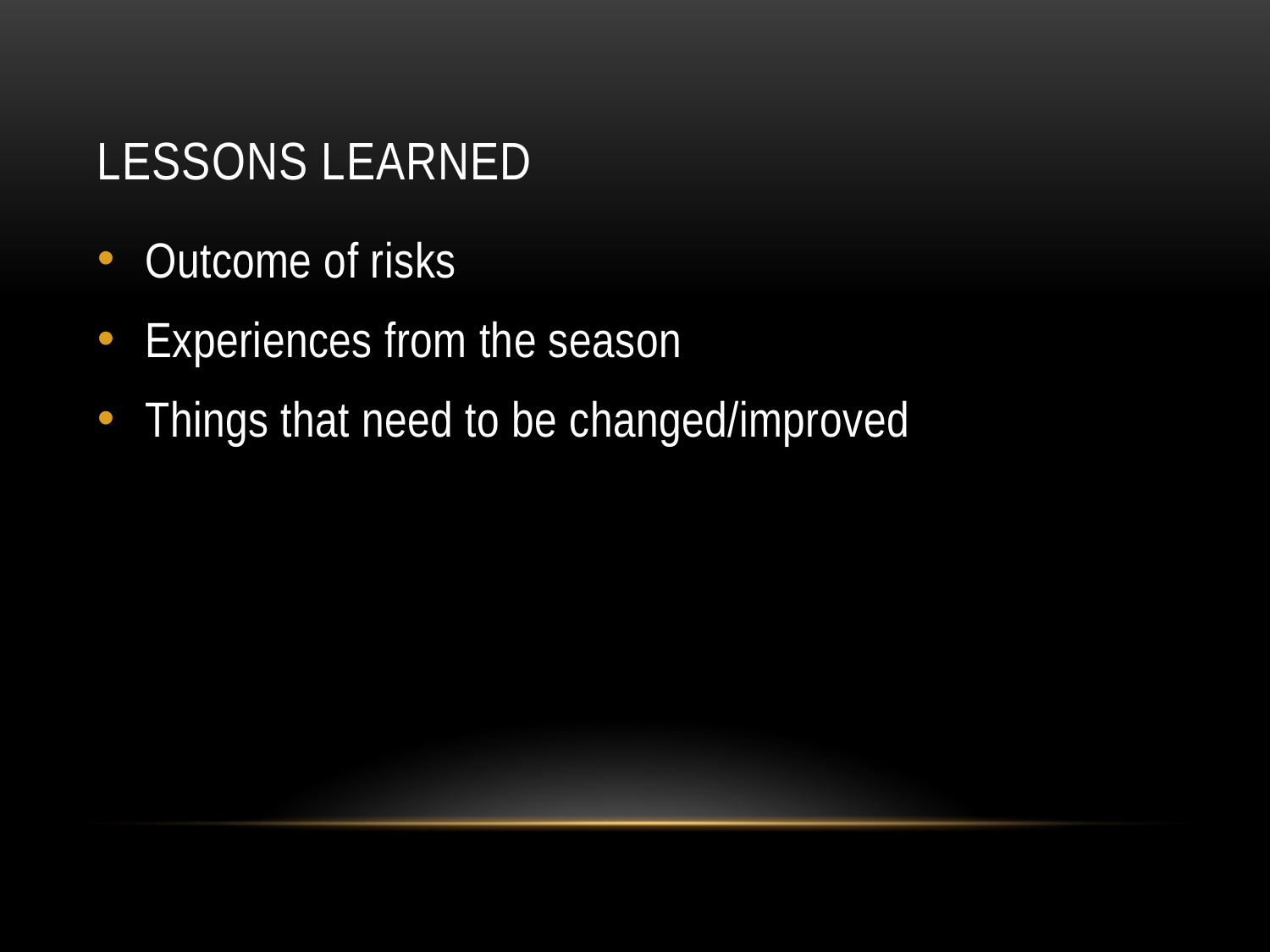

# Lessons Learned
Outcome of risks
Experiences from the season
Things that need to be changed/improved